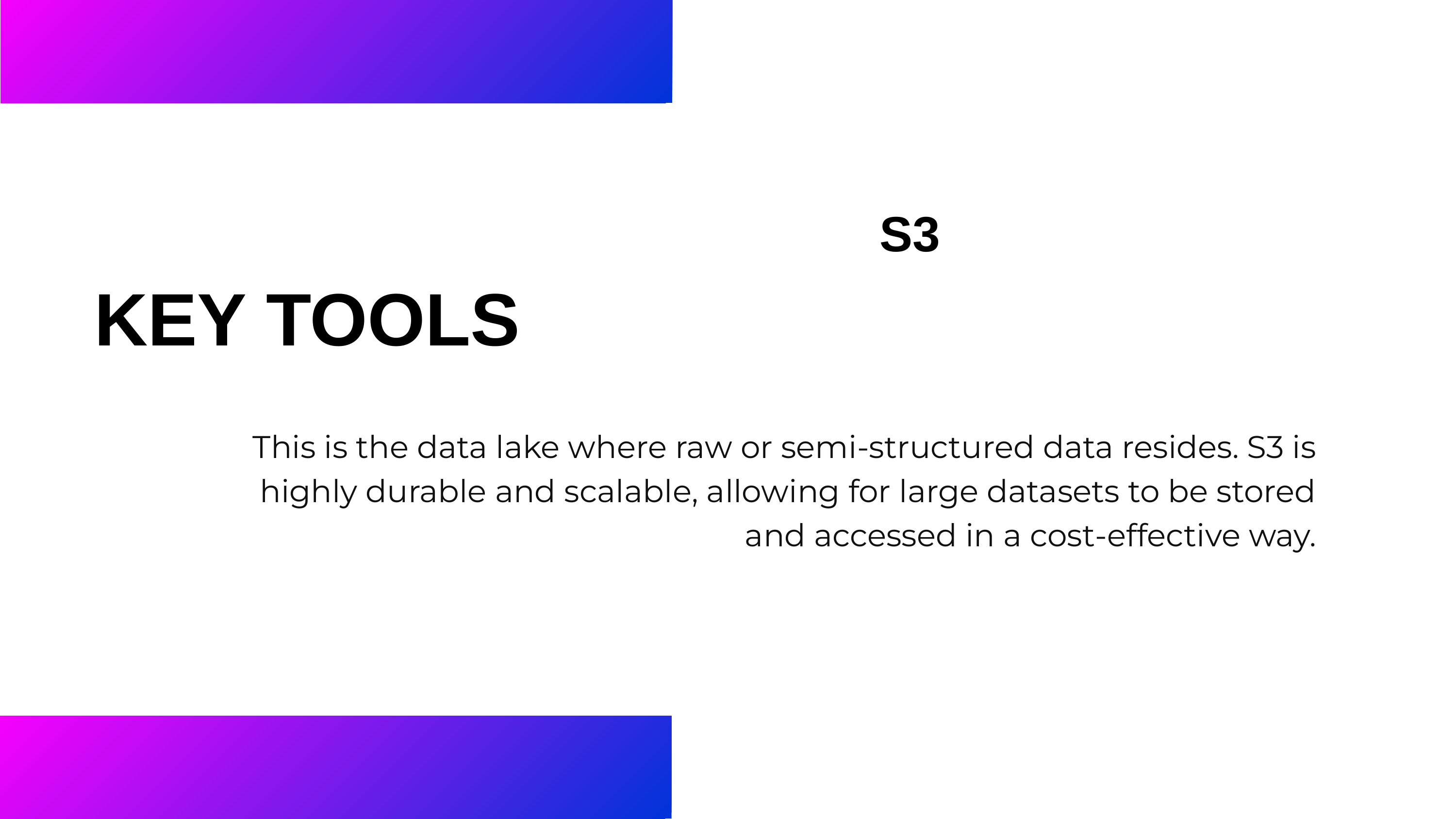

S3
KEY TOOLS
This is the data lake where raw or semi-structured data resides. S3 is highly durable and scalable, allowing for large datasets to be stored and accessed in a cost-effective way.